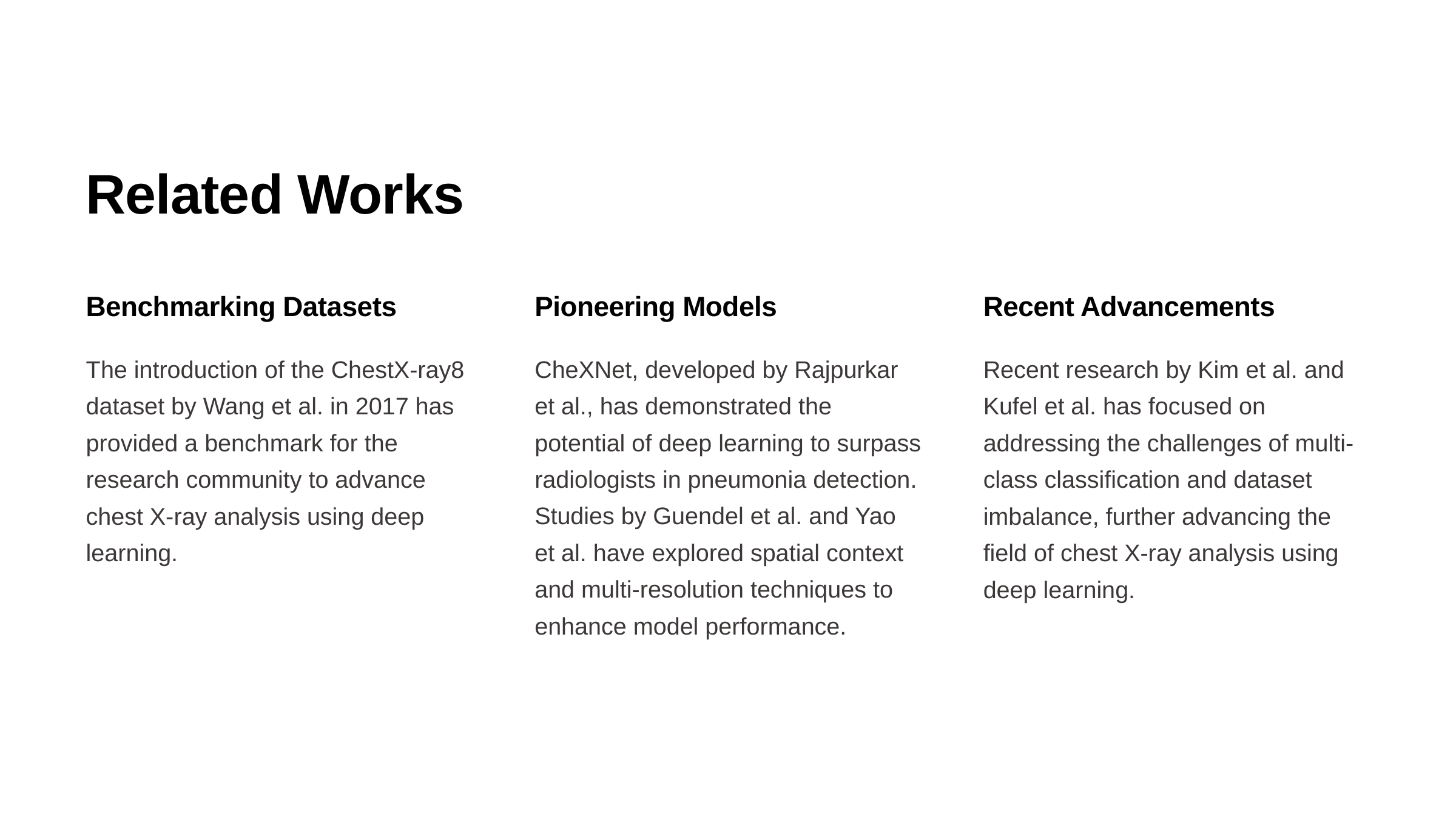

Related Works
Benchmarking Datasets
Pioneering Models
Recent Advancements
The introduction of the ChestX-ray8 dataset by Wang et al. in 2017 has provided a benchmark for the research community to advance chest X-ray analysis using deep learning.
CheXNet, developed by Rajpurkar et al., has demonstrated the potential of deep learning to surpass radiologists in pneumonia detection. Studies by Guendel et al. and Yao et al. have explored spatial context and multi-resolution techniques to enhance model performance.
Recent research by Kim et al. and Kufel et al. has focused on addressing the challenges of multi-class classification and dataset imbalance, further advancing the field of chest X-ray analysis using deep learning.